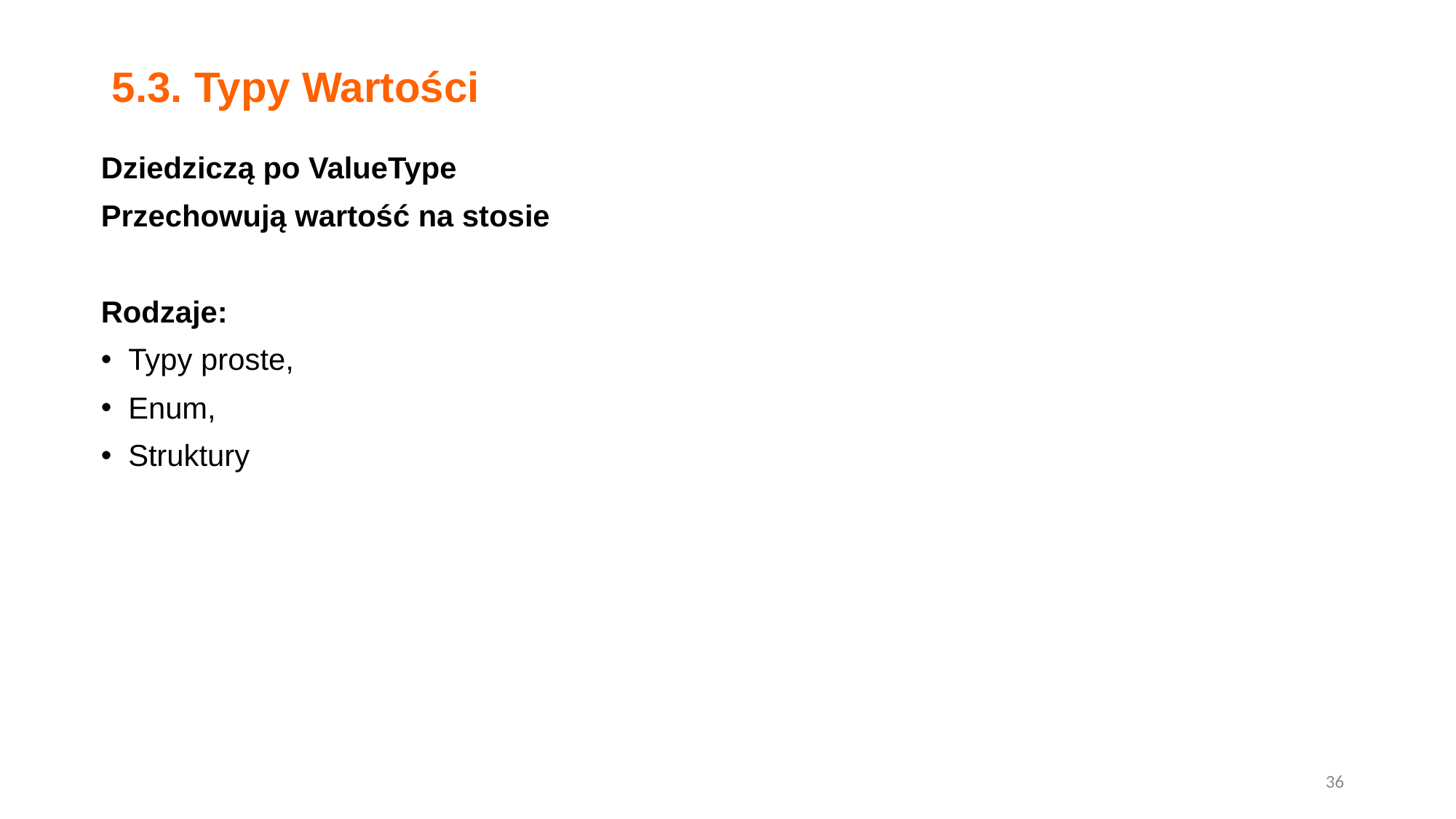

# 5.3. Typy Wartości
Dziedziczą po ValueType
Przechowują wartość na stosie

Rodzaje:
Typy proste,
Enum,
Struktury
36